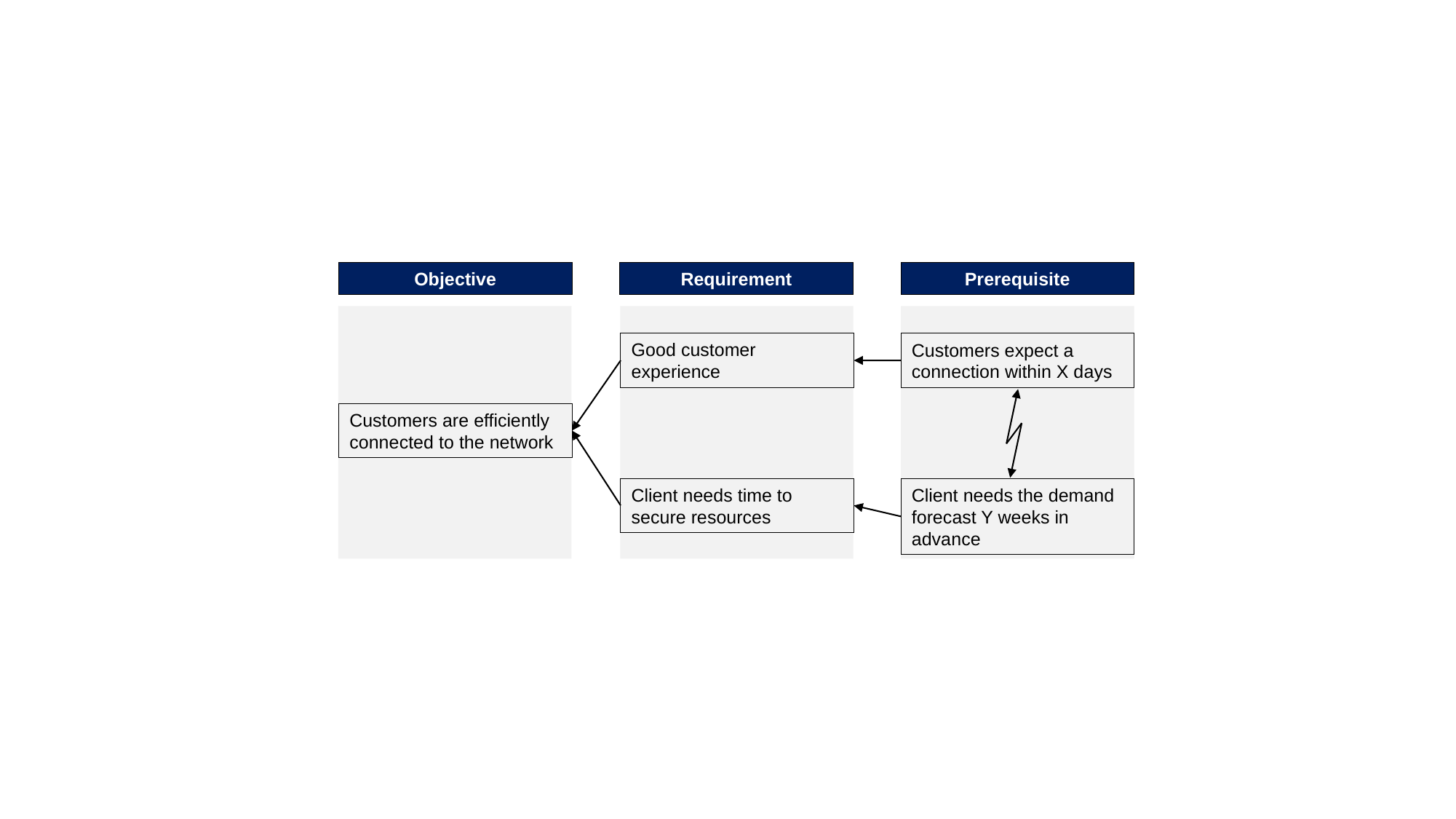

Objective
Prerequisite
Requirement

Good customer experience
Customers expect a connection within X days
Customers are efficiently connected to the network
Client needs time to secure resources
Client needs the demand forecast Y weeks in advance